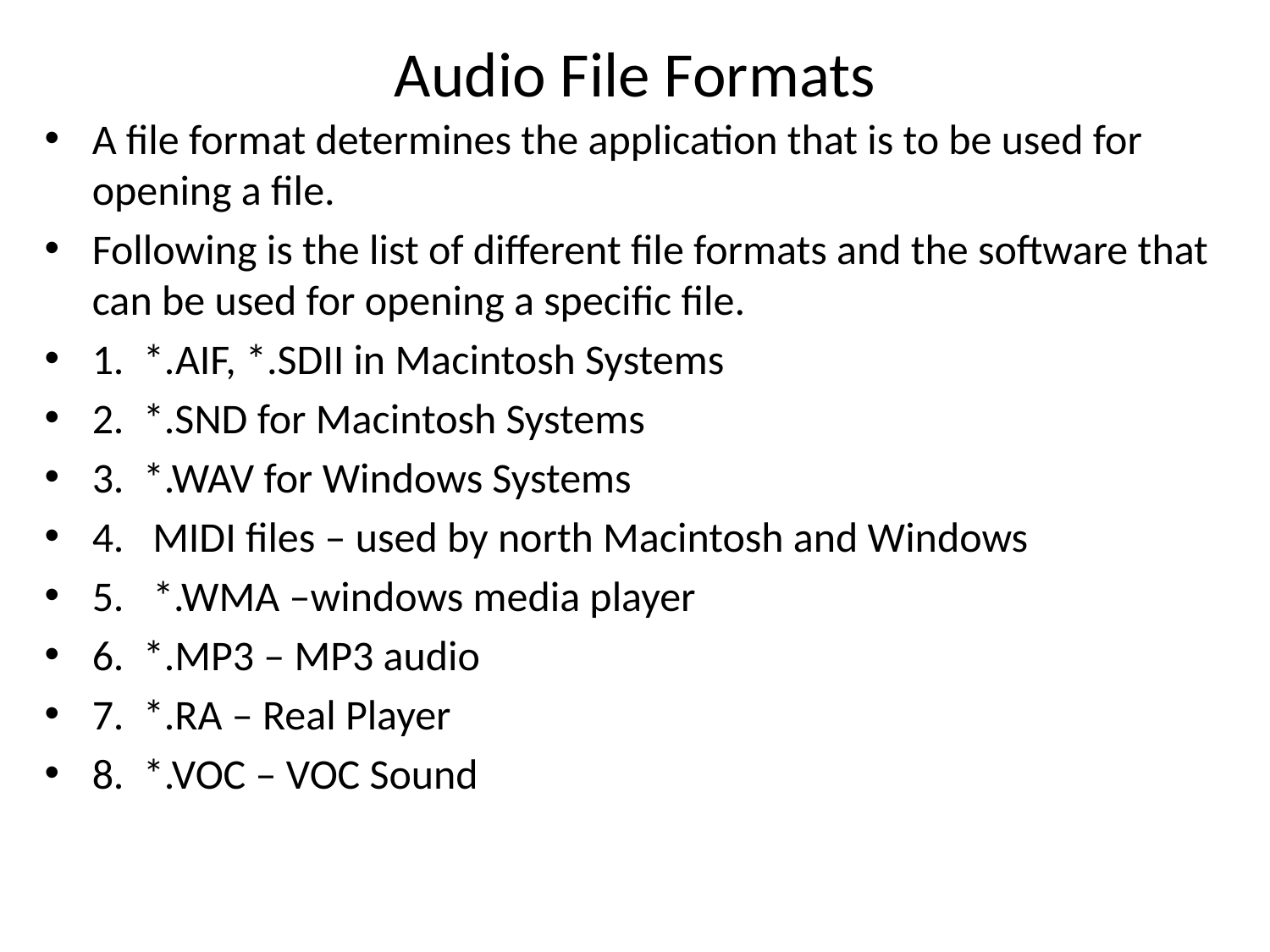

# Audio File Formats
A file format determines the application that is to be used for opening a file.
Following is the list of different file formats and the software that can be used for opening a specific file.
1.  *.AIF, *.SDII in Macintosh Systems
2.  *.SND for Macintosh Systems
3.  *.WAV for Windows Systems
4.   MIDI files – used by north Macintosh and Windows
5.   *.WMA –windows media player
6.  *.MP3 – MP3 audio
7.  *.RA – Real Player
8.  *.VOC – VOC Sound